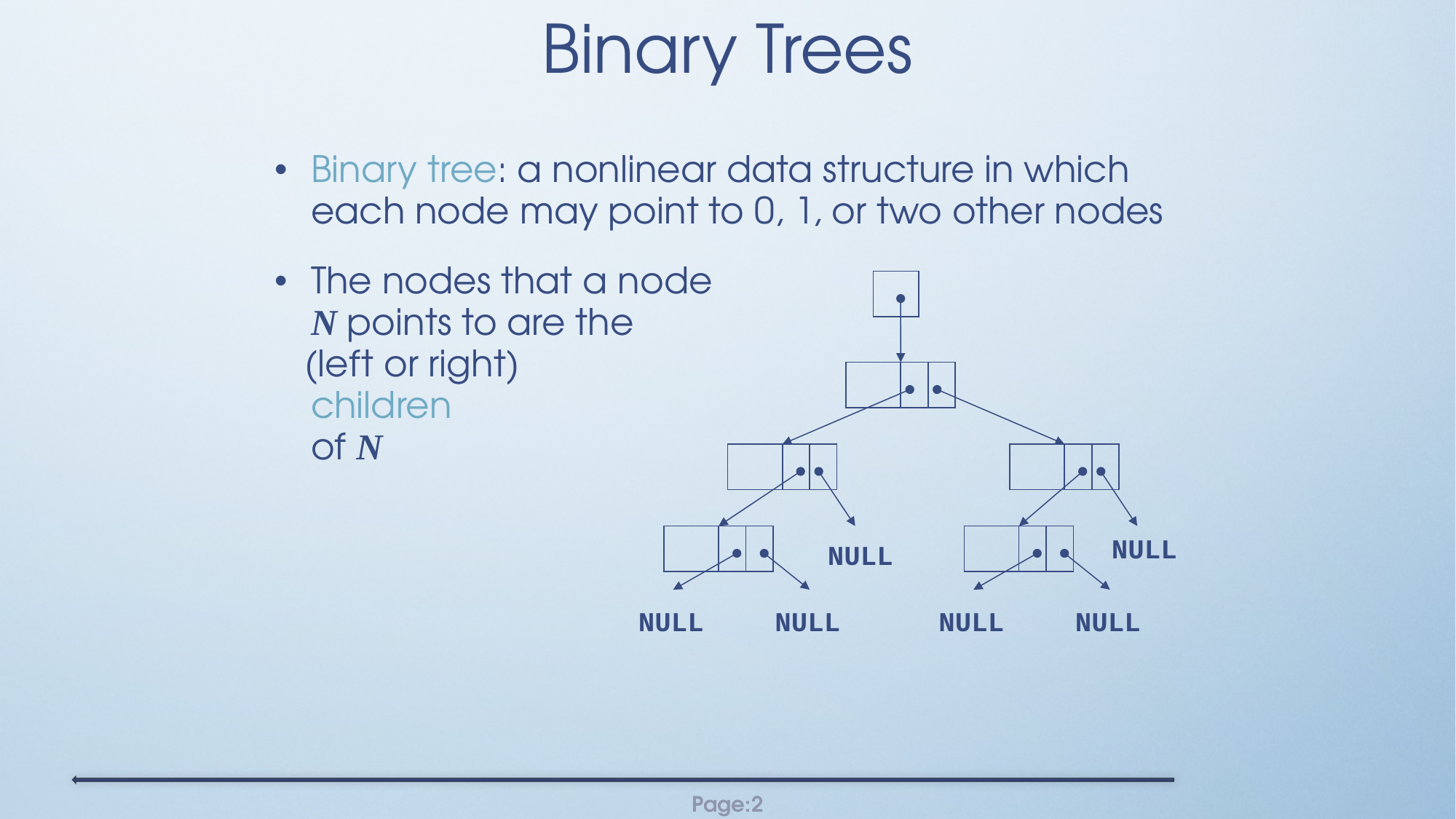

# Binary Trees

Binary tree: a nonlinear data structure in which each node may point to 0, 1, or two other nodes
The nodes that a node
	N points to are the
   (left or right)
	children
	of N

NULL
NULL

NULL
NULL
NULL
NULL